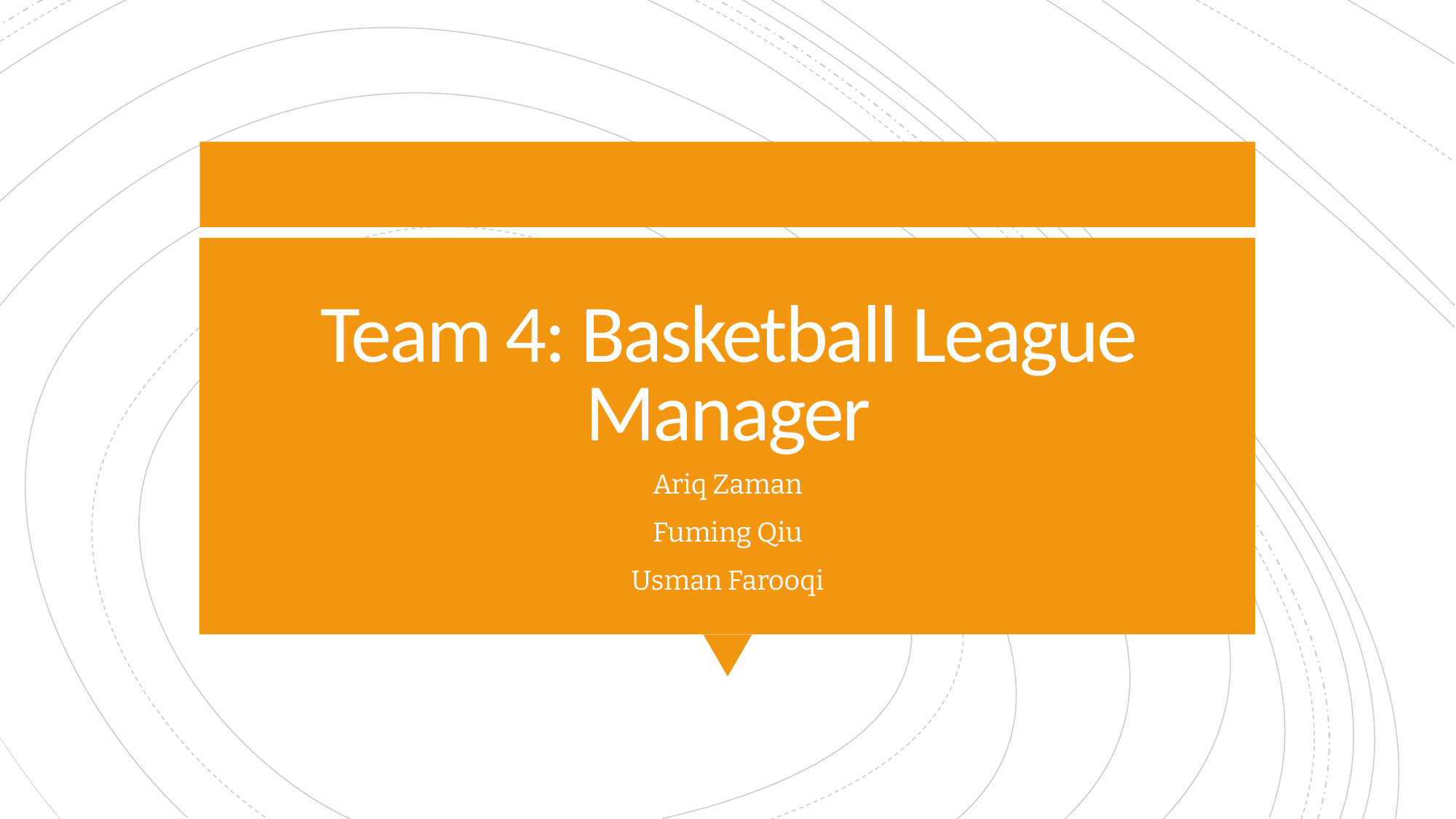

# Team 4: Basketball League Manager
Ariq Zaman
Fuming Qiu
Usman Farooqi